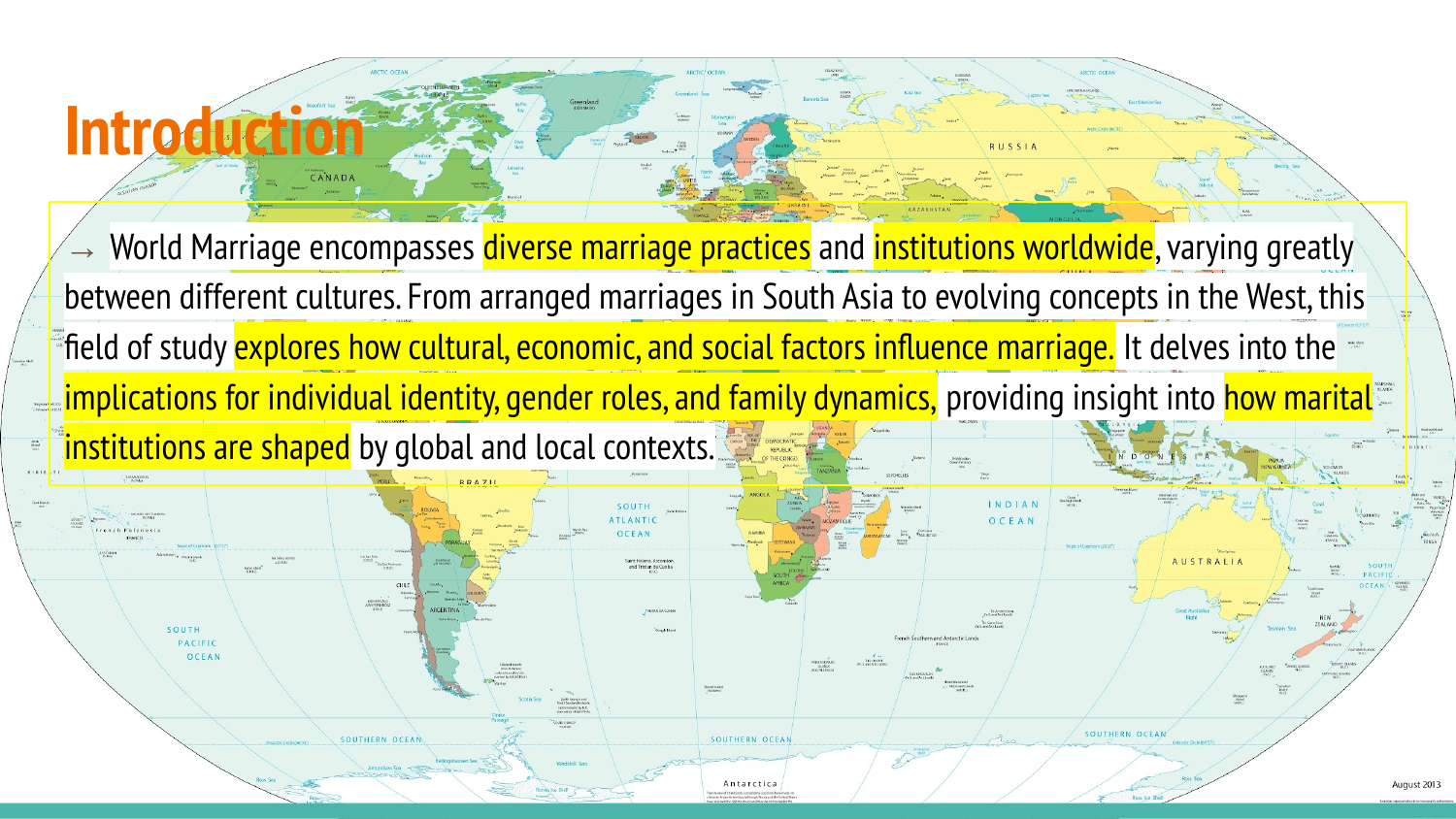

# Introduction
→ World Marriage encompasses diverse marriage practices and institutions worldwide, varying greatly between different cultures. From arranged marriages in South Asia to evolving concepts in the West, this field of study explores how cultural, economic, and social factors influence marriage. It delves into the implications for individual identity, gender roles, and family dynamics, providing insight into how marital institutions are shaped by global and local contexts.